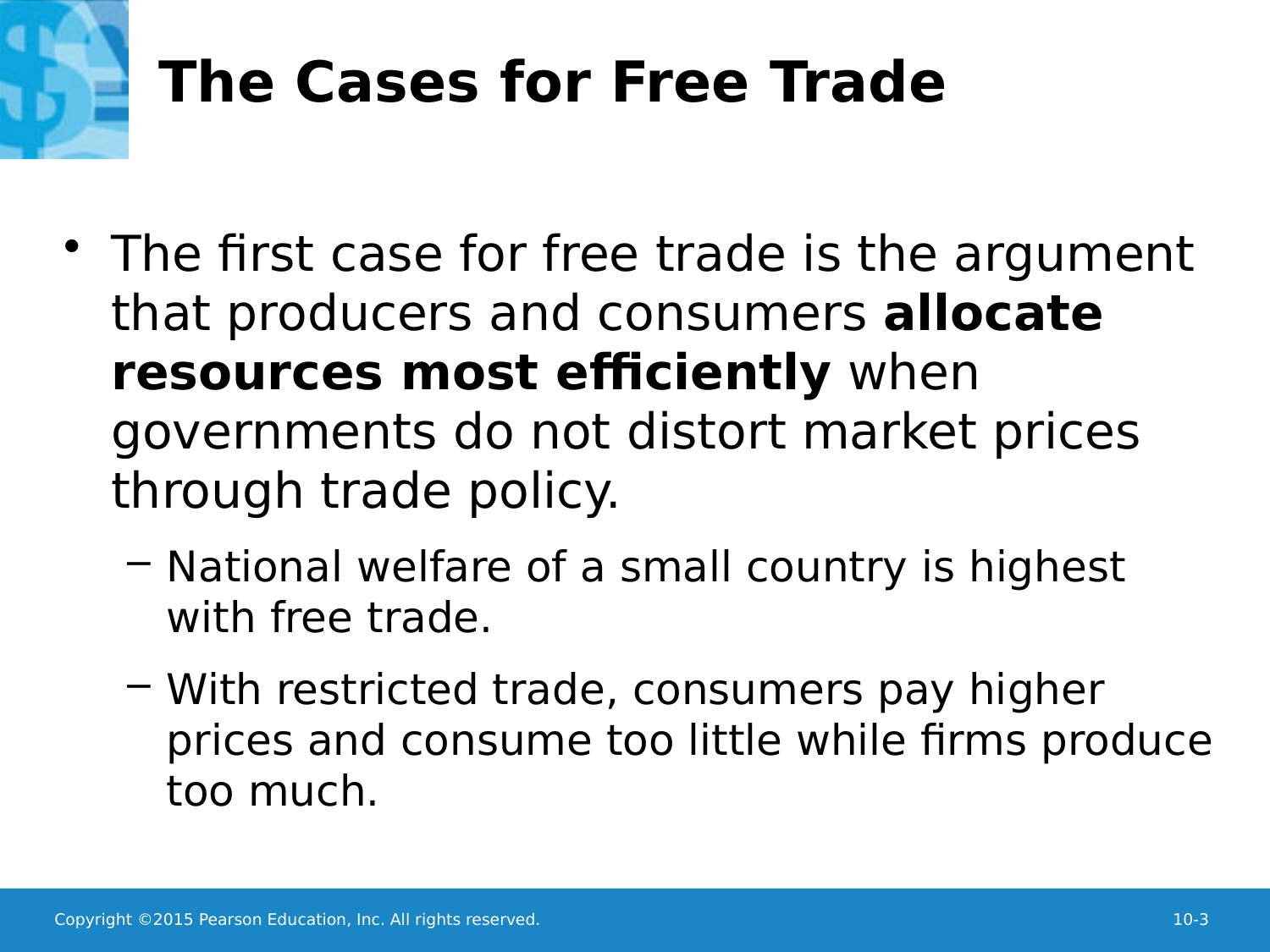

# The Cases for Free Trade
The first case for free trade is the argument that producers and consumers allocate resources most efficiently when governments do not distort market prices through trade policy.
National welfare of a small country is highest with free trade.
With restricted trade, consumers pay higher prices and consume too little while firms produce too much.